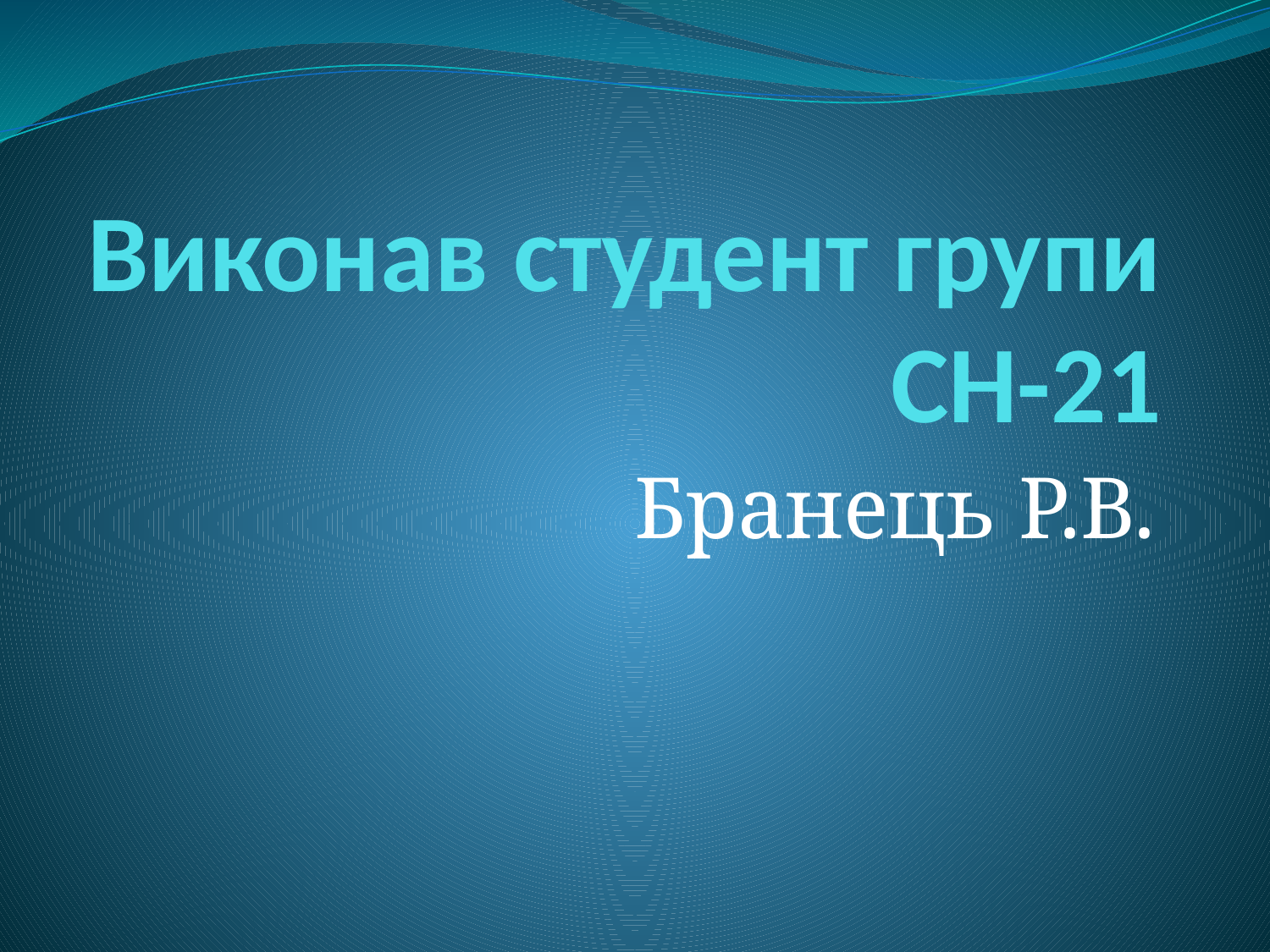

# Виконав студент групи СН-21
Бранець Р.В.